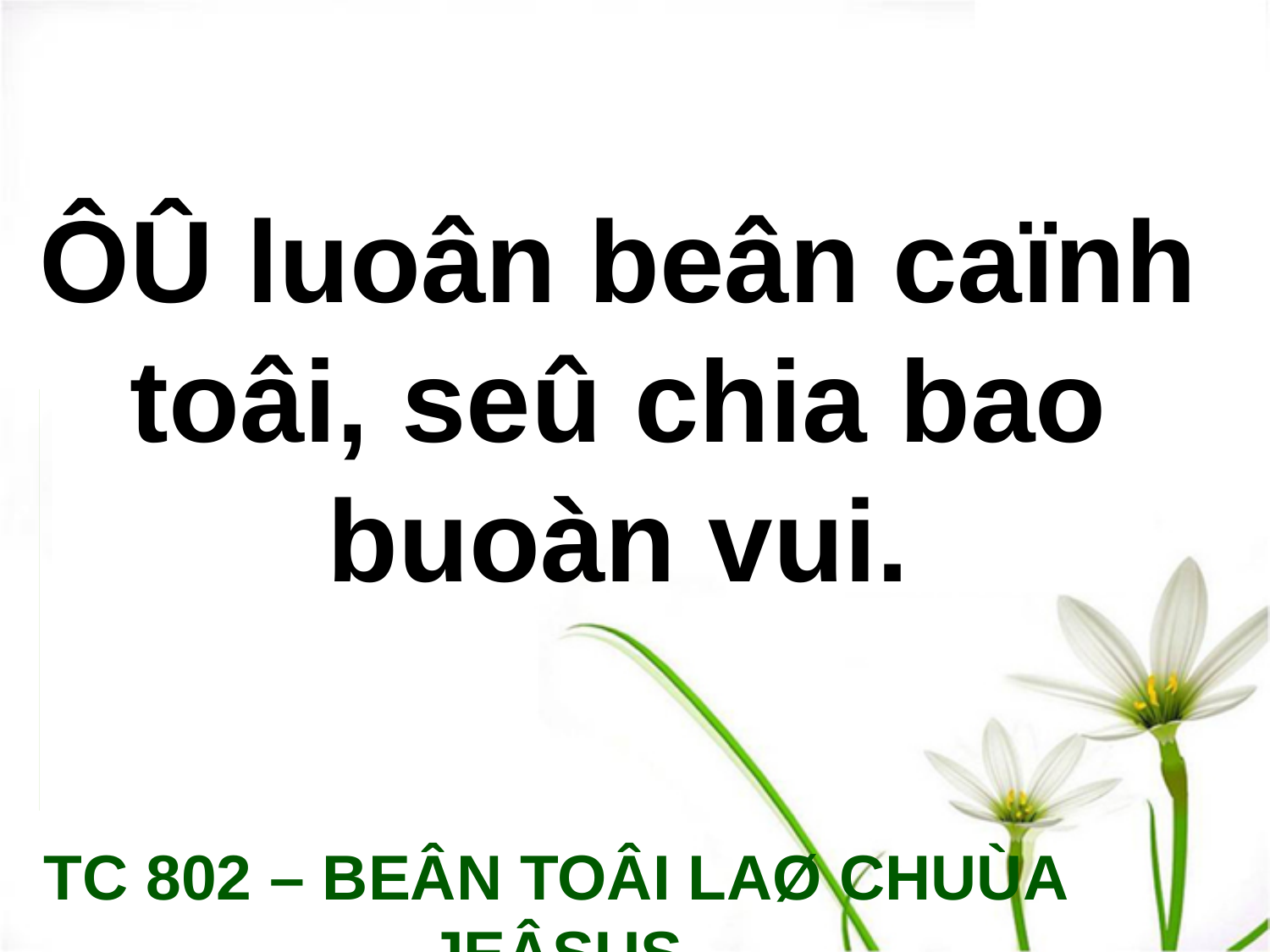

ÔÛ luoân beân caïnh
toâi, seû chia bao
buoàn vui.
TC 802 – BEÂN TOÂI LAØ CHUÙA JEÂSUS